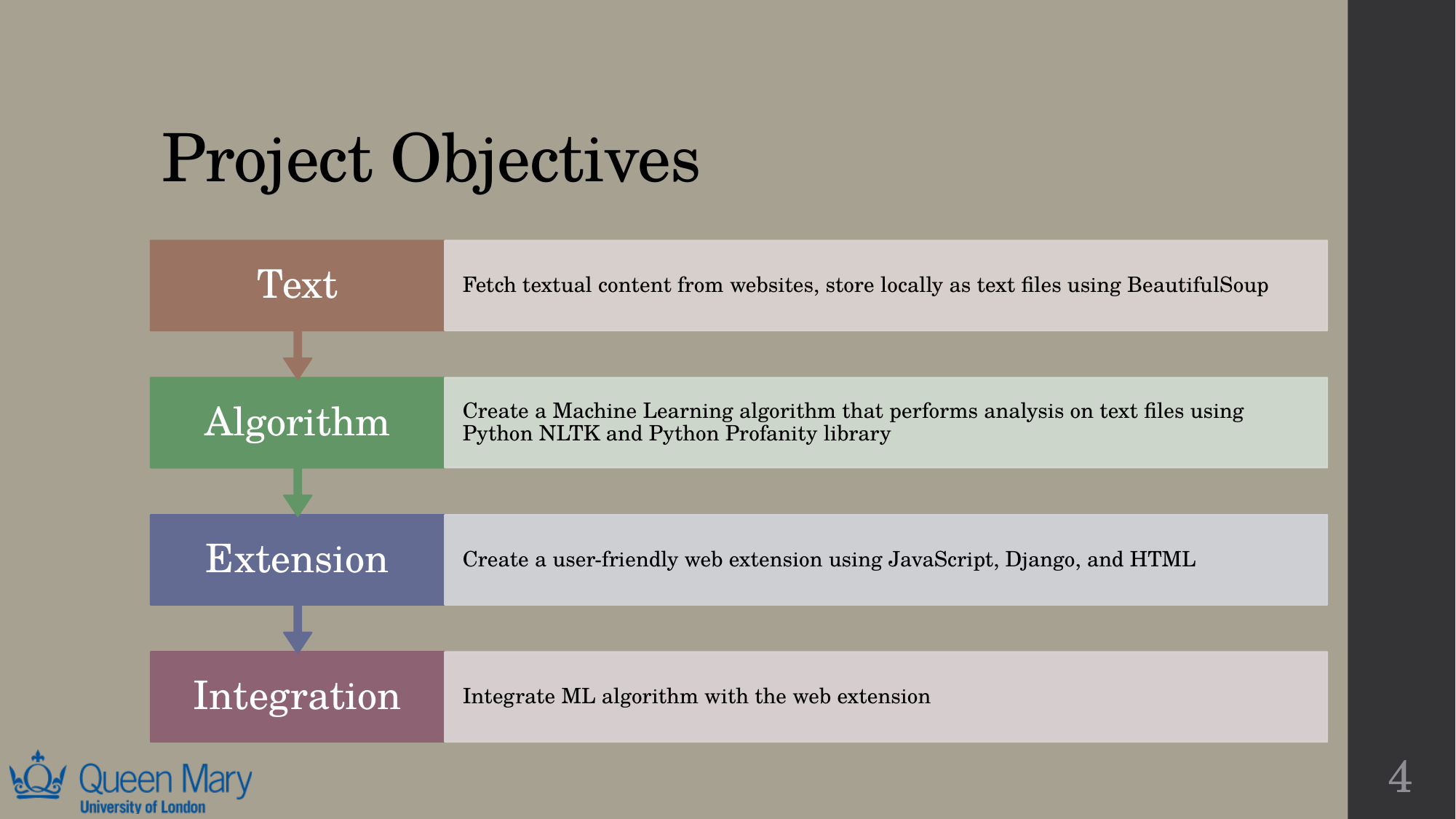

# Project Objectives
Integration
Integrate ML algorithm with the web extension
Extension
Create a user-friendly web extension using JavaScript, Django, and HTML
Algorithm
Create a Machine Learning algorithm that performs analysis on text files using Python NLTK and Python Profanity library
Text
Fetch textual content from websites, store locally as text files using BeautifulSoup
4